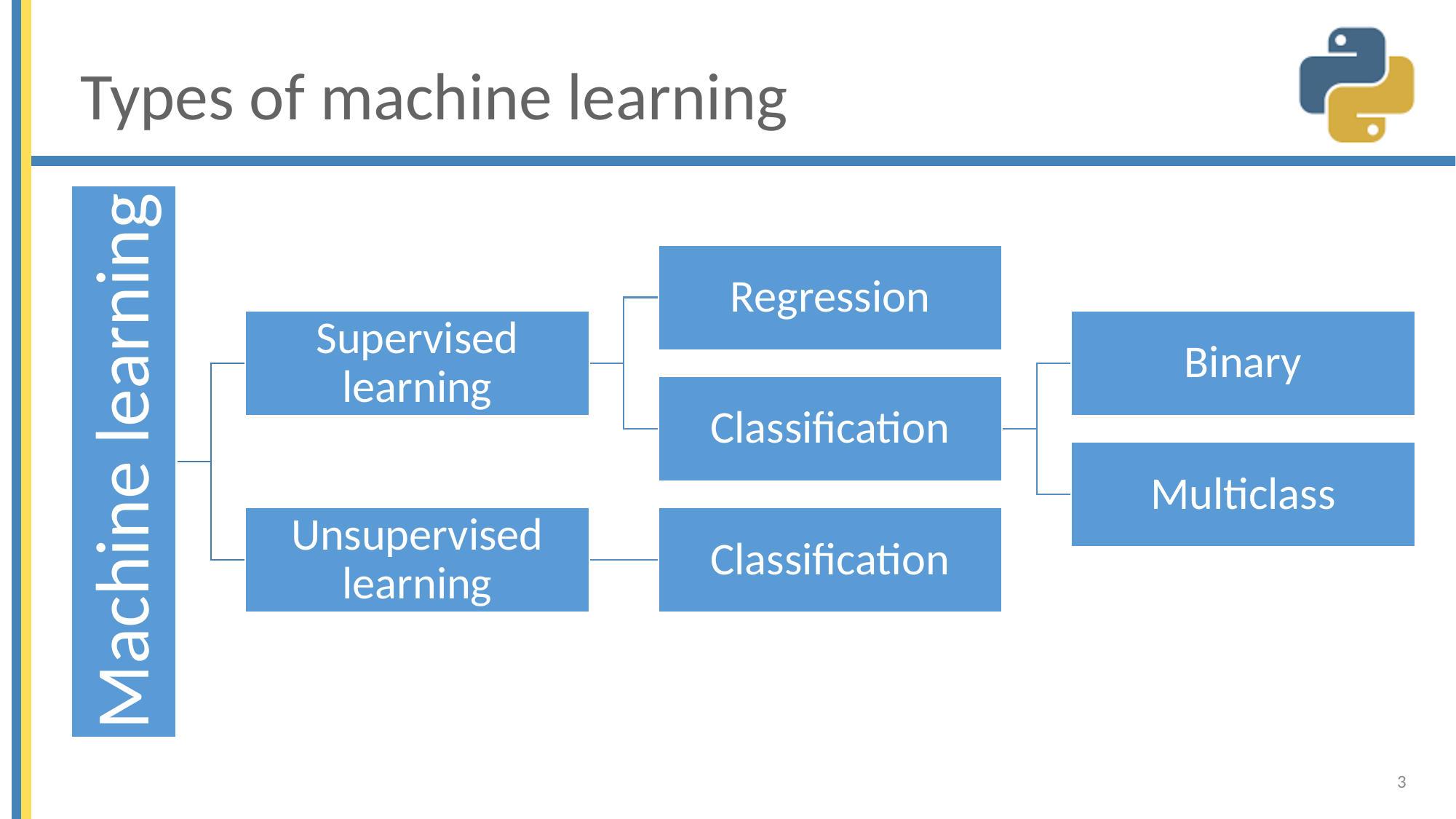

# Types of machine learning

Machine learning
Supervised learning
Regression
Classification
Binary
Multiclass
Unsupervised learning
Classification
3